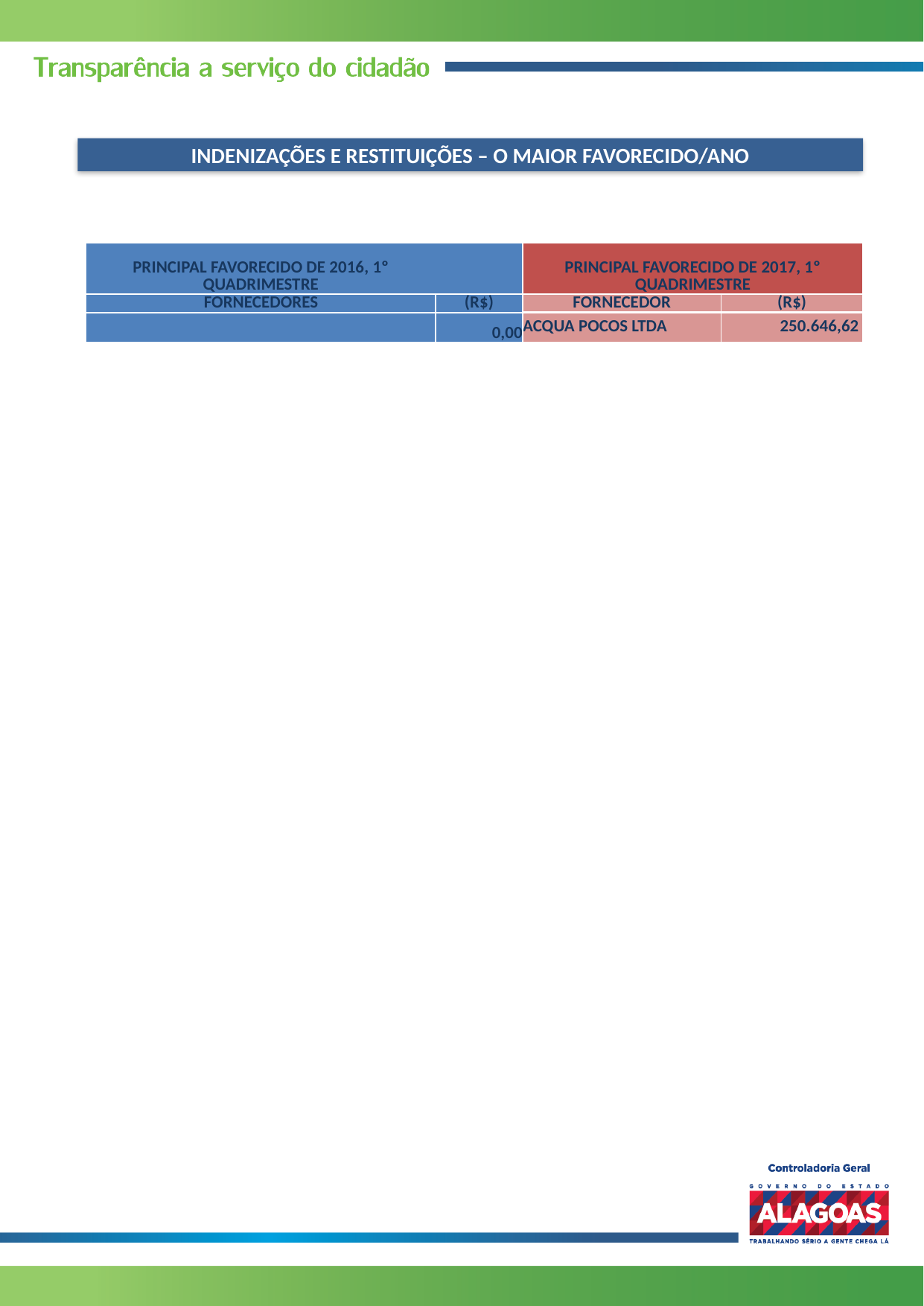

INDENIZAÇÕES E RESTITUIÇÕES – O MAIOR FAVORECIDO/ANO
| PRINCIPAL FAVORECIDO DE 2016, 1º QUADRIMESTRE |  | PRINCIPAL FAVORECIDO DE 2017, 1º QUADRIMESTRE |  |
| --- | --- | --- | --- |
| FORNECEDORES | (R$) | FORNECEDOR | (R$) |
|  | 0,00 | ACQUA POCOS LTDA | 250.646,62 |